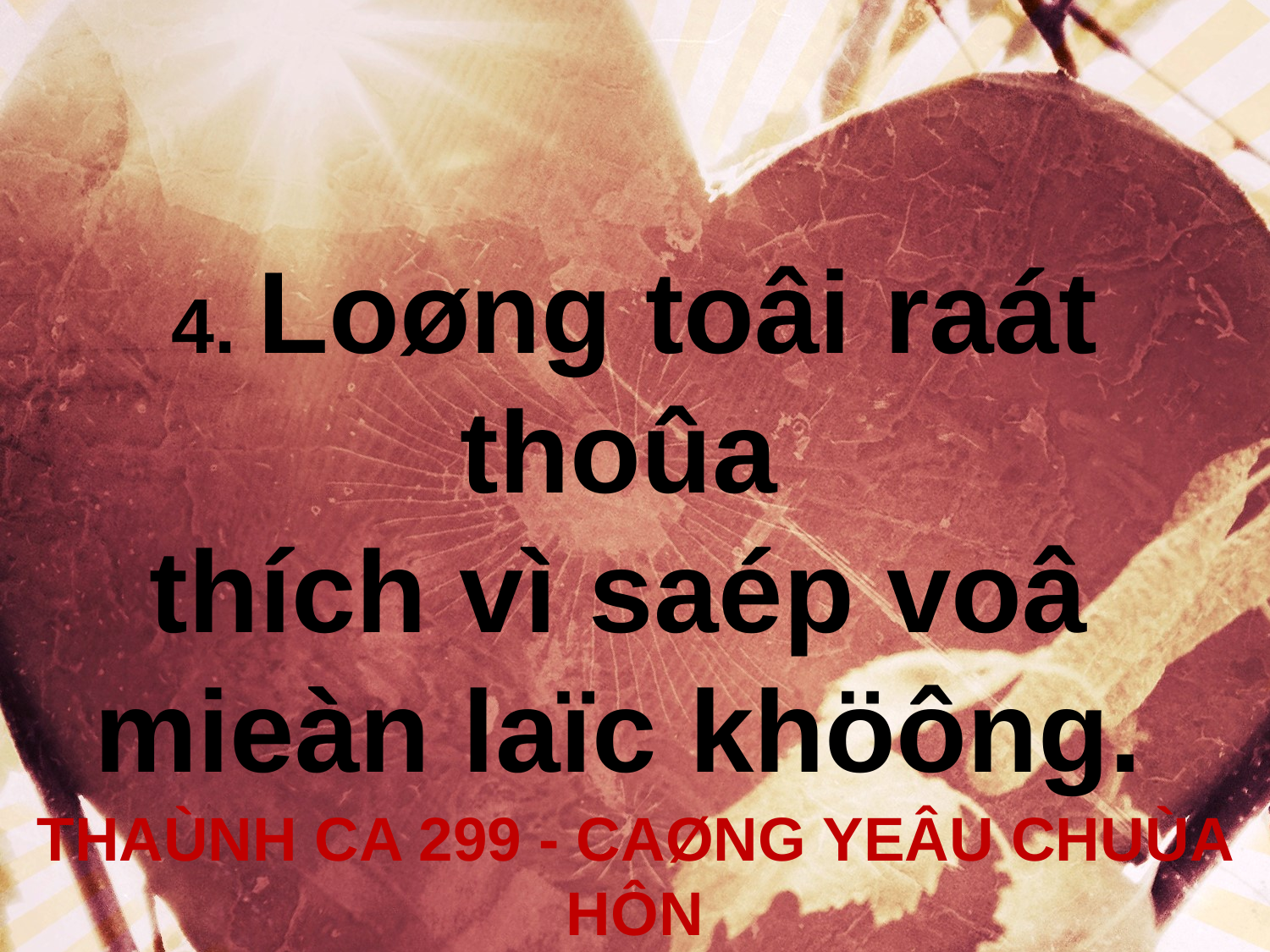

4. Loøng toâi raát thoûa
thích vì saép voâ
mieàn laïc khöông.
THAÙNH CA 299 - CAØNG YEÂU CHUÙA HÔN